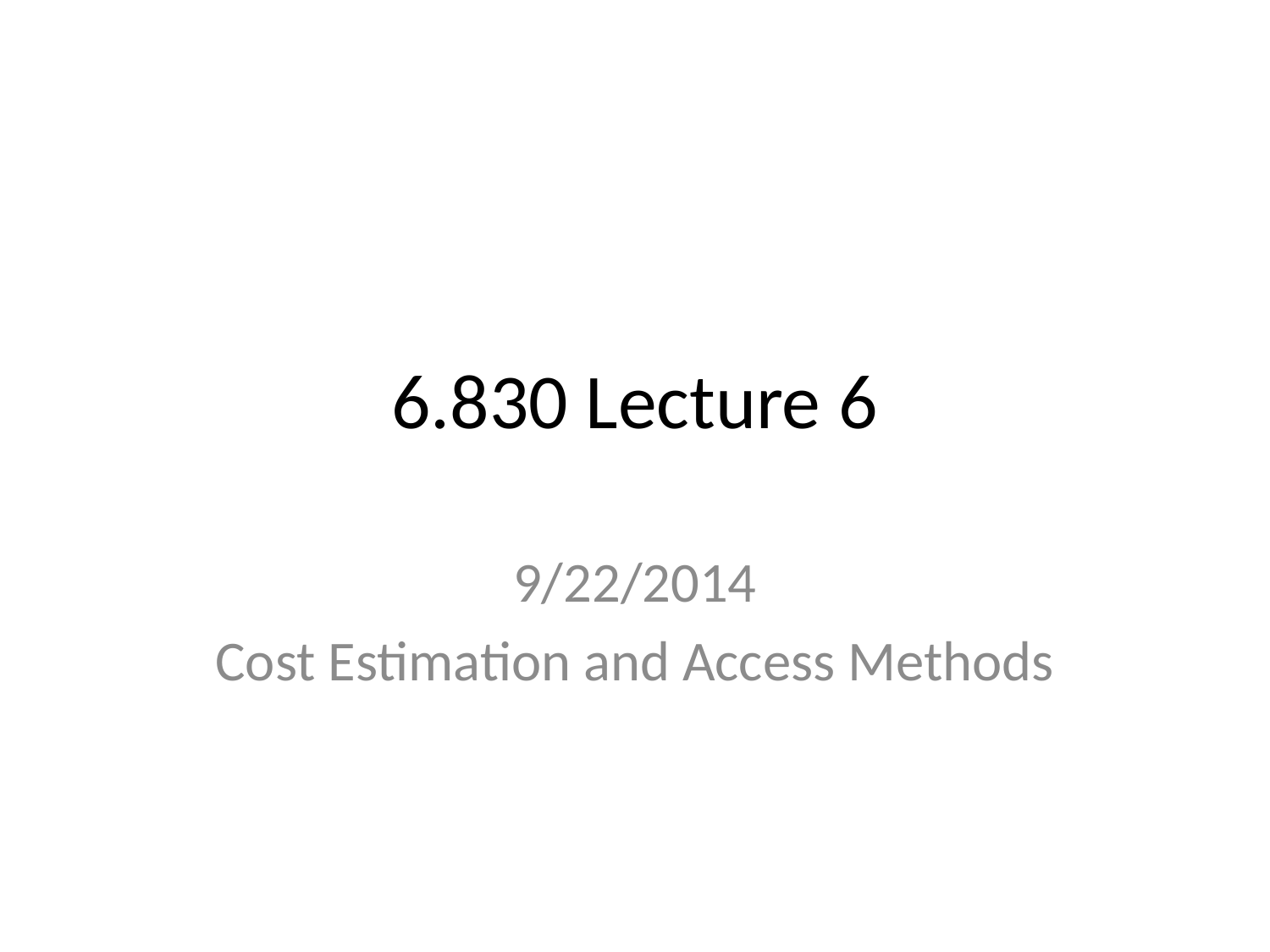

# 6.830 Lecture 6
9/22/2014
Cost Estimation and Access Methods